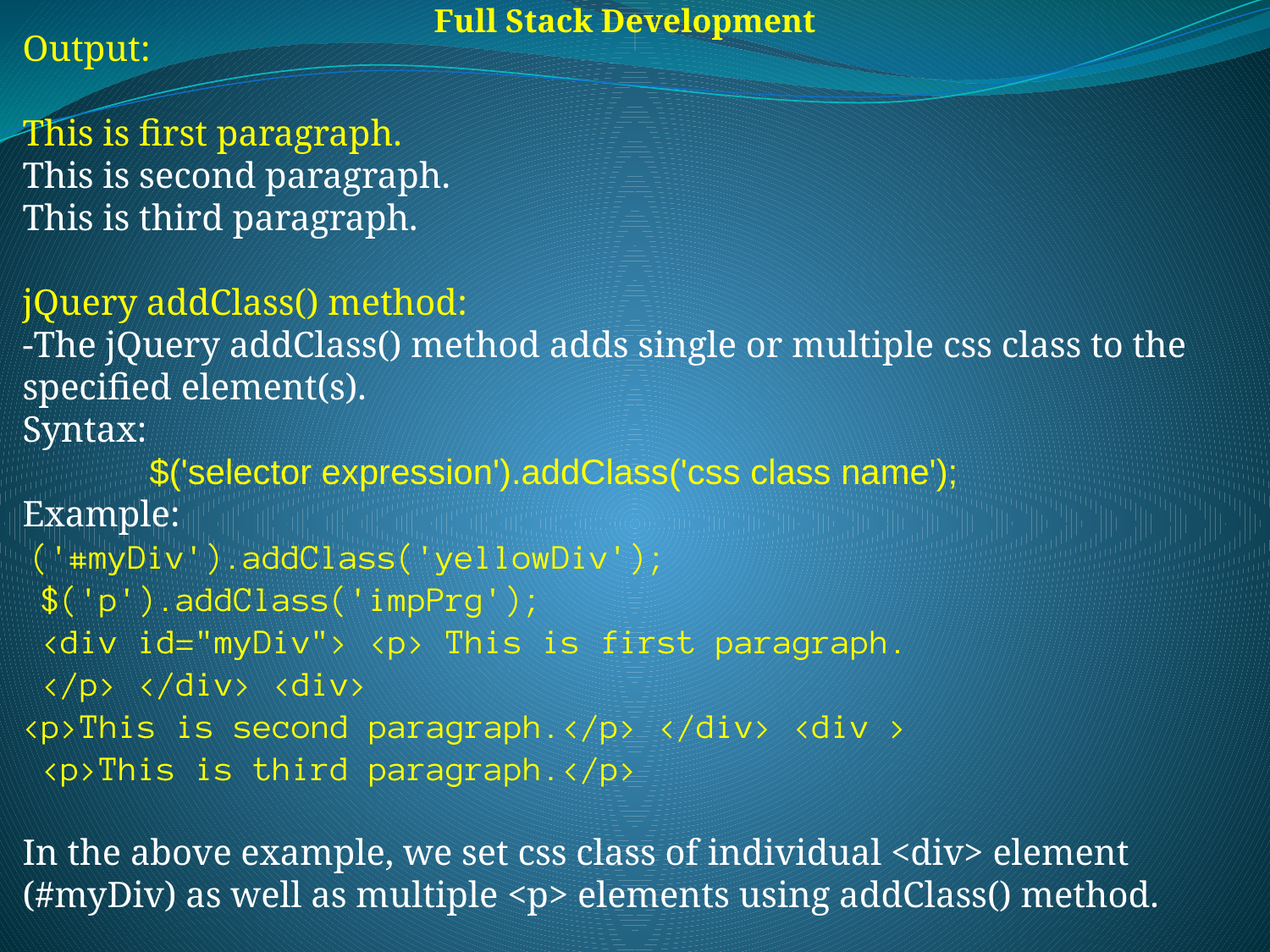

Full Stack Development

Output:

This is first paragraph.
This is second paragraph.
This is third paragraph.

jQuery addClass() method:
-The jQuery addClass() method adds single or multiple css class to the specified element(s).
Syntax:
	$('selector expression').addClass('css class name');
Example:
 ('#myDiv').addClass('yellowDiv');
 $('p').addClass('impPrg');
 <div id="myDiv"> <p> This is first paragraph.
 </p> </div> <div>
<p>This is second paragraph.</p> </div> <div >
 <p>This is third paragraph.</p>

In the above example, we set css class of individual <div> element (#myDiv) as well as multiple <p> elements using addClass() method.